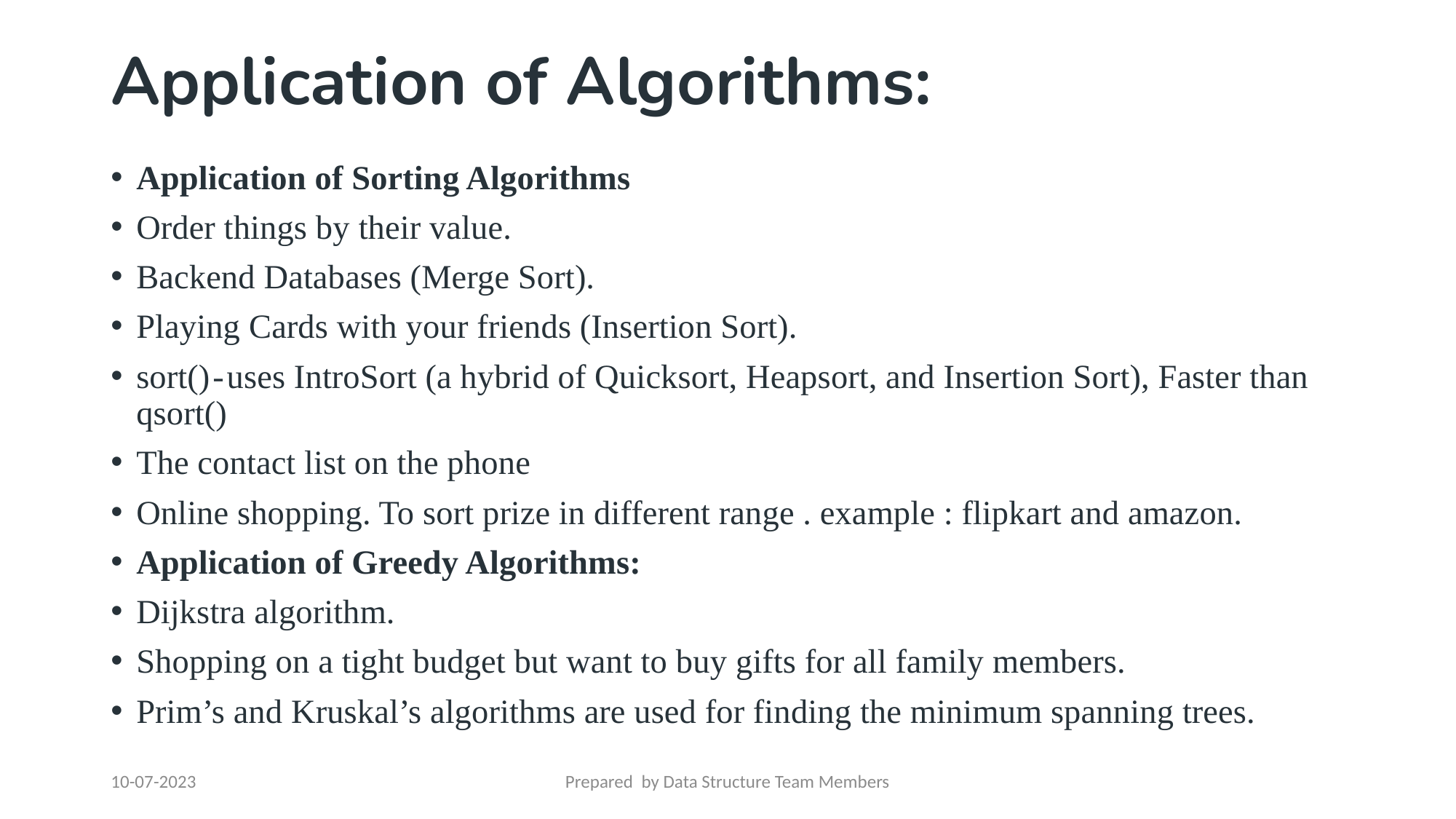

# Application of Algorithms:
Application of Sorting Algorithms
Order things by their value.
Backend Databases (Merge Sort).
Playing Cards with your friends (Insertion Sort).
sort() - uses IntroSort (a hybrid of Quicksort, Heapsort, and Insertion Sort), Faster than qsort()
The contact list on the phone
Online shopping. To sort prize in different range . example : flipkart and amazon.
Application of Greedy Algorithms:
Dijkstra algorithm.
Shopping on a tight budget but want to buy gifts for all family members.
Prim’s and Kruskal’s algorithms are used for finding the minimum spanning trees.

10-07-2023
Prepared  by Data Structure Team Members